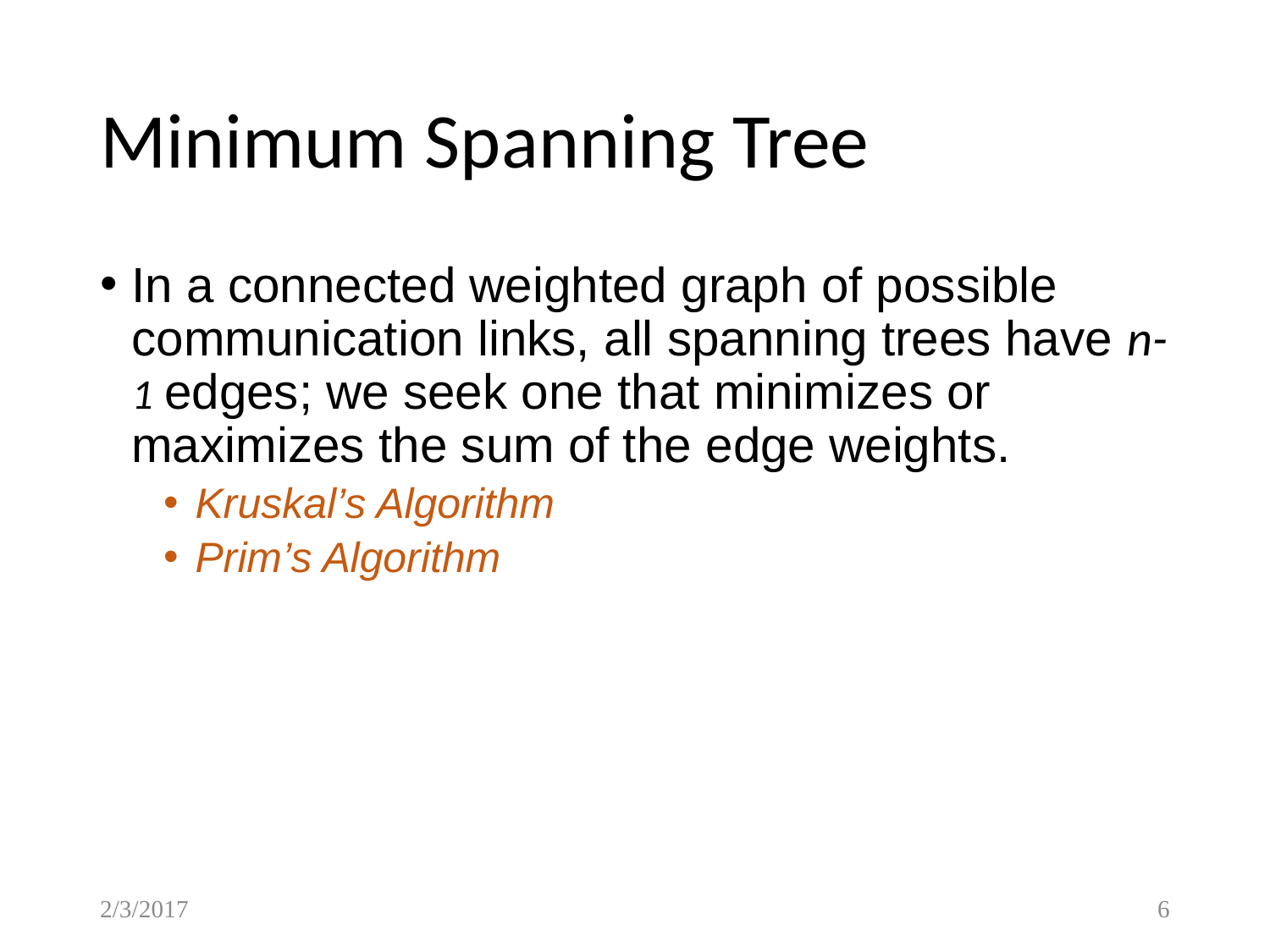

# Minimum Spanning Tree
In a connected weighted graph of possible communication links, all spanning trees have n-1 edges; we seek one that minimizes or maximizes the sum of the edge weights.
Kruskal’s Algorithm
Prim’s Algorithm
2/3/2017
6